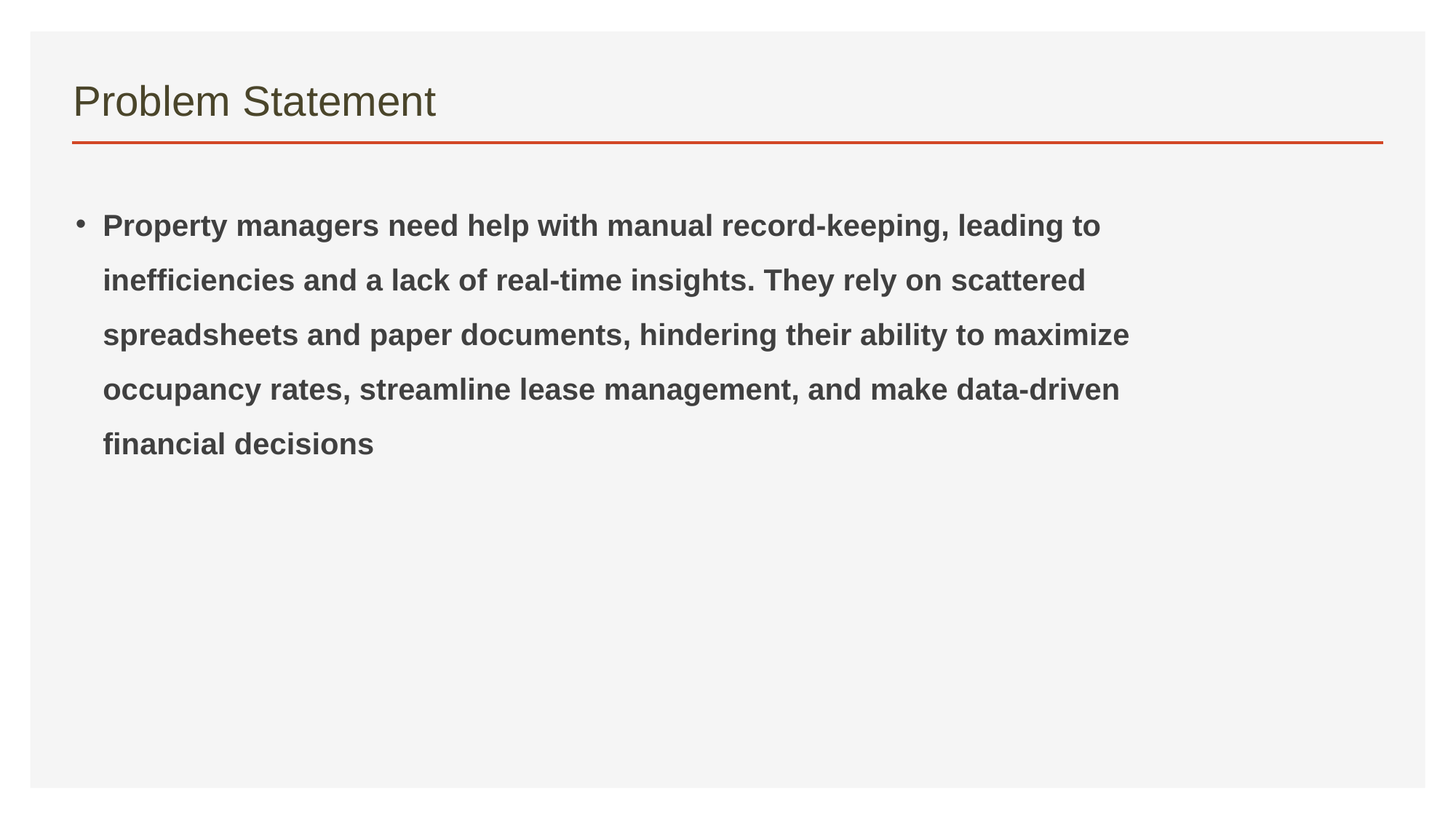

# Problem Statement
Property managers need help with manual record-keeping, leading to inefficiencies and a lack of real-time insights. They rely on scattered spreadsheets and paper documents, hindering their ability to maximize occupancy rates, streamline lease management, and make data-driven financial decisions